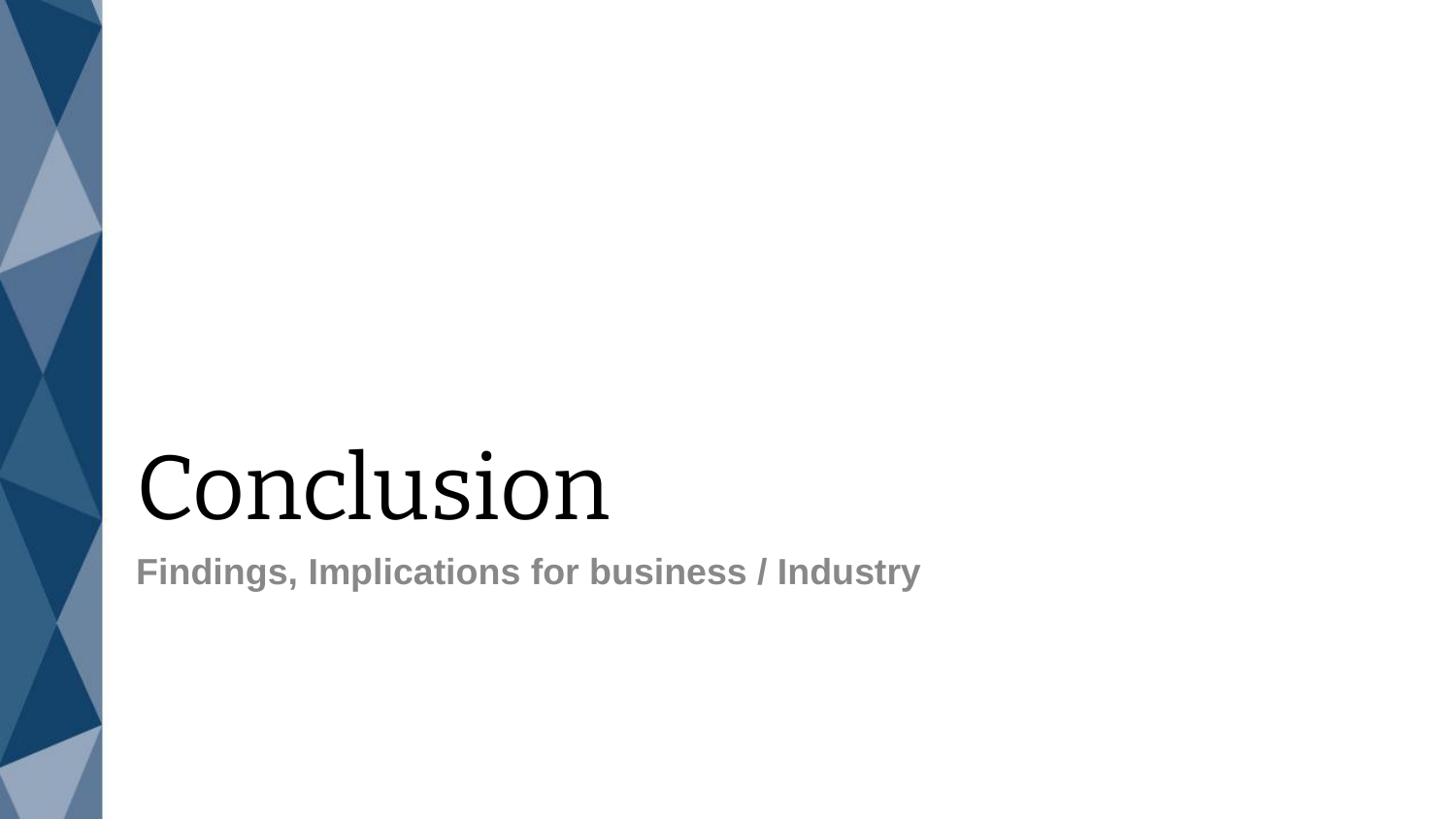

# Conclusion
Findings, Implications for business / Industry